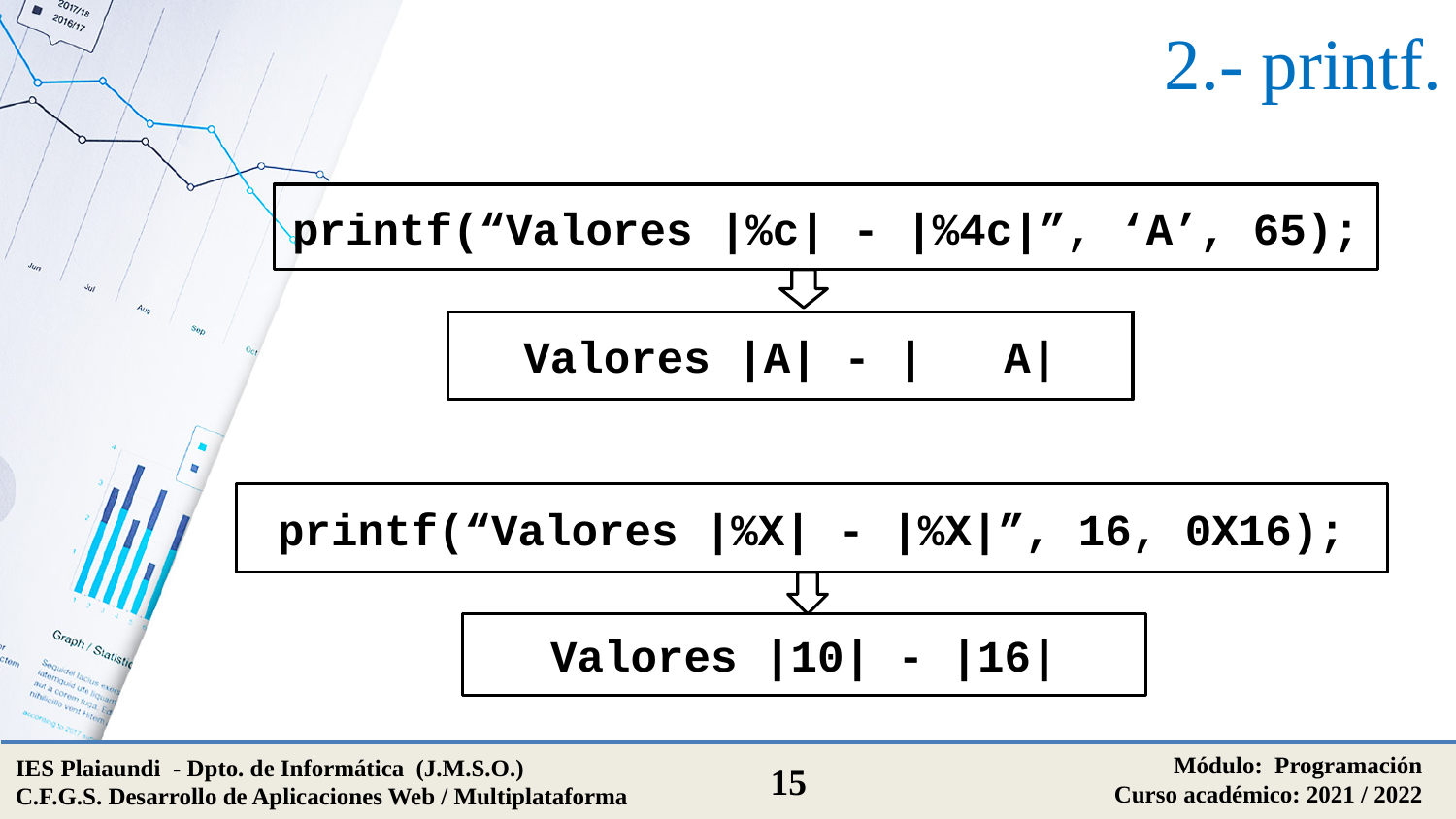

# 2.- printf.
printf(“Valores |%c| - |%4c|”, ‘A’, 65);

Valores |A| - |   A|
printf(“Valores |%X| - |%X|”, 16, 0X16);

Valores |10| - |16|

Módulo:  Programación
Curso académico: 2021 / 2022
IES Plaiaundi  - Dpto. de Informática  (J.M.S.O.)
C.F.G.S. Desarrollo de Aplicaciones Web / Multiplataforma
15